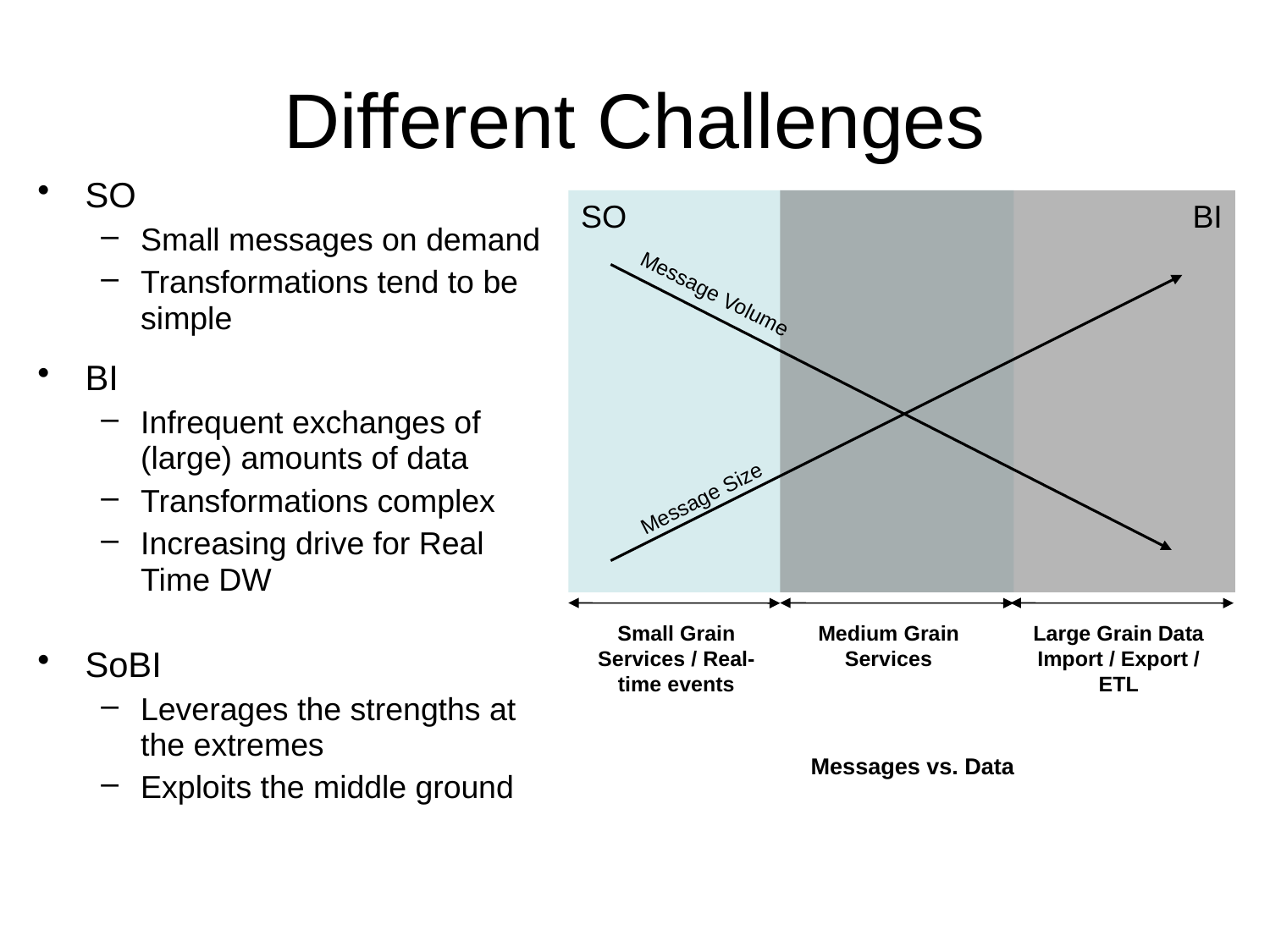

# Different Challenges
SO
Small messages on demand
Transformations tend to be simple

BI
Infrequent exchanges of (large) amounts of data
Transformations complex
Increasing drive for Real Time DW

SoBI
Leverages the strengths at the extremes
Exploits the middle ground
SO
BI

Message Volume

Message Size

Small Grain Services / Real-time events
Medium Grain Services
Large Grain Data Import / Export / ETL
Messages vs. Data